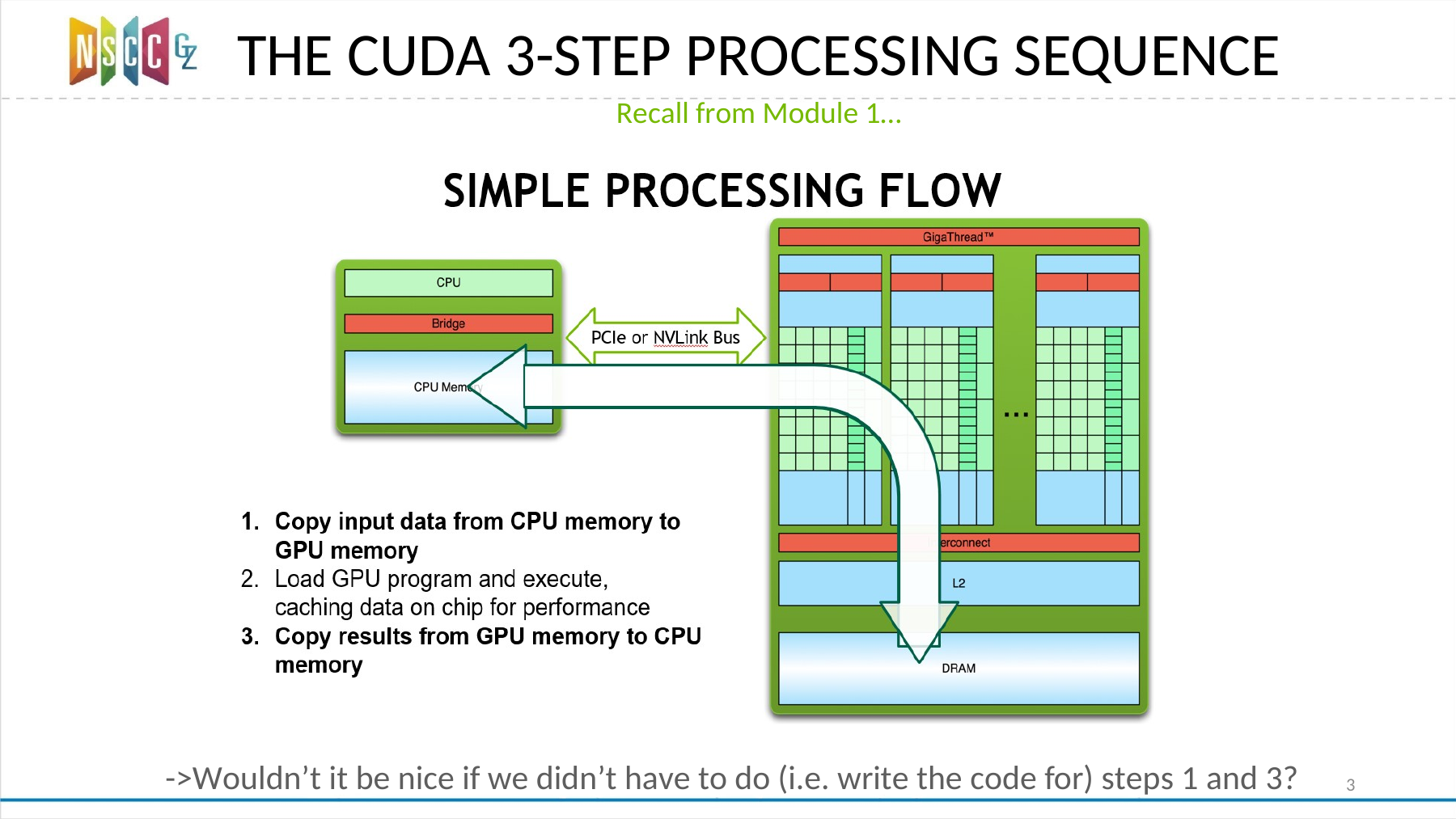

THE CUDA 3-STEP PROCESSING SEQUENCE
Recall from Module 1…

->Wouldn’t it be nice if we didn’t have to do (i.e. write the code for) steps 1 and 3?
3